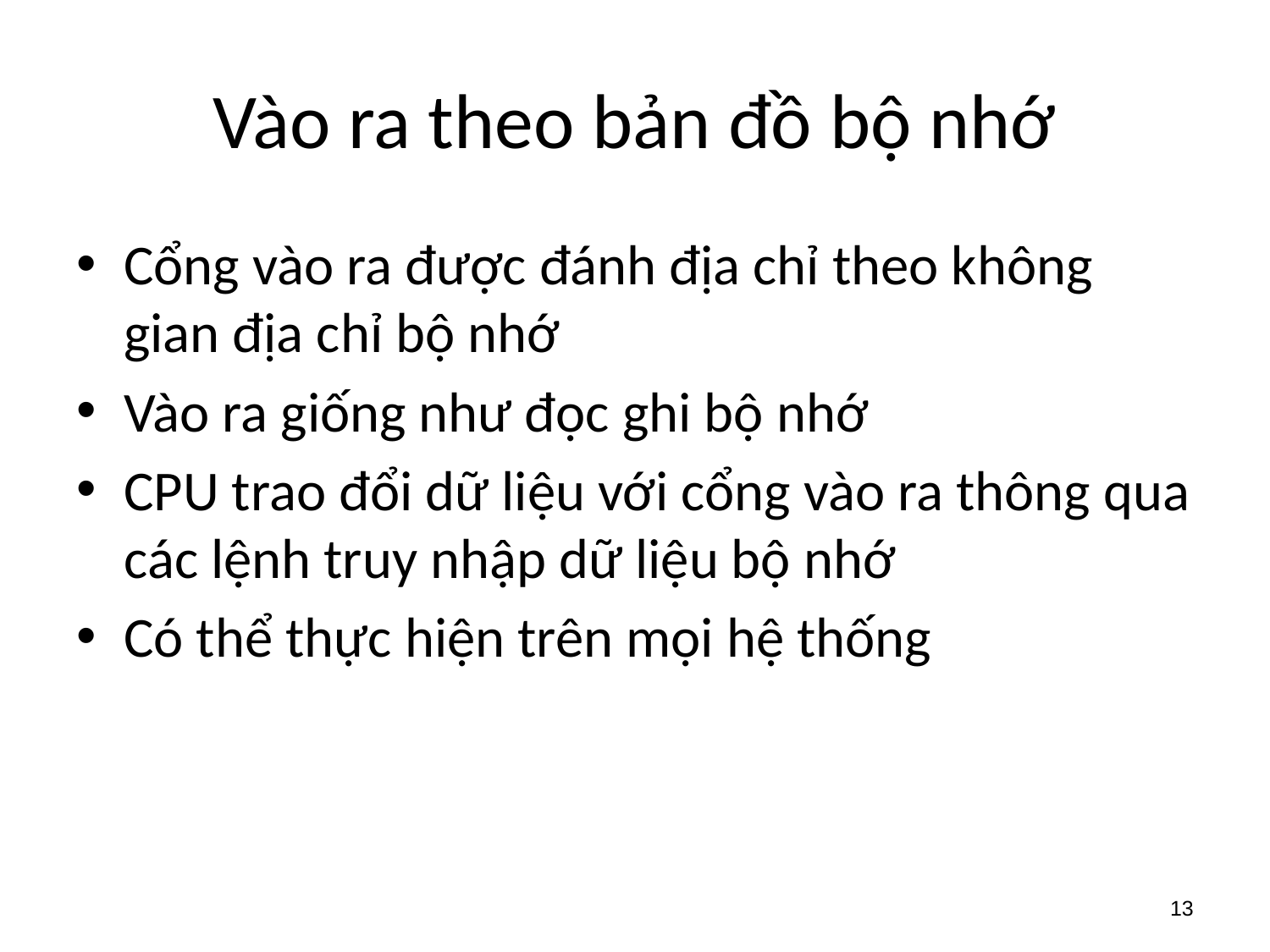

# Vào ra theo bản đồ bộ nhớ
Cổng vào ra được đánh địa chỉ theo không gian địa chỉ bộ nhớ
Vào ra giống như đọc ghi bộ nhớ
CPU trao đổi dữ liệu với cổng vào ra thông qua các lệnh truy nhập dữ liệu bộ nhớ
Có thể thực hiện trên mọi hệ thống
13